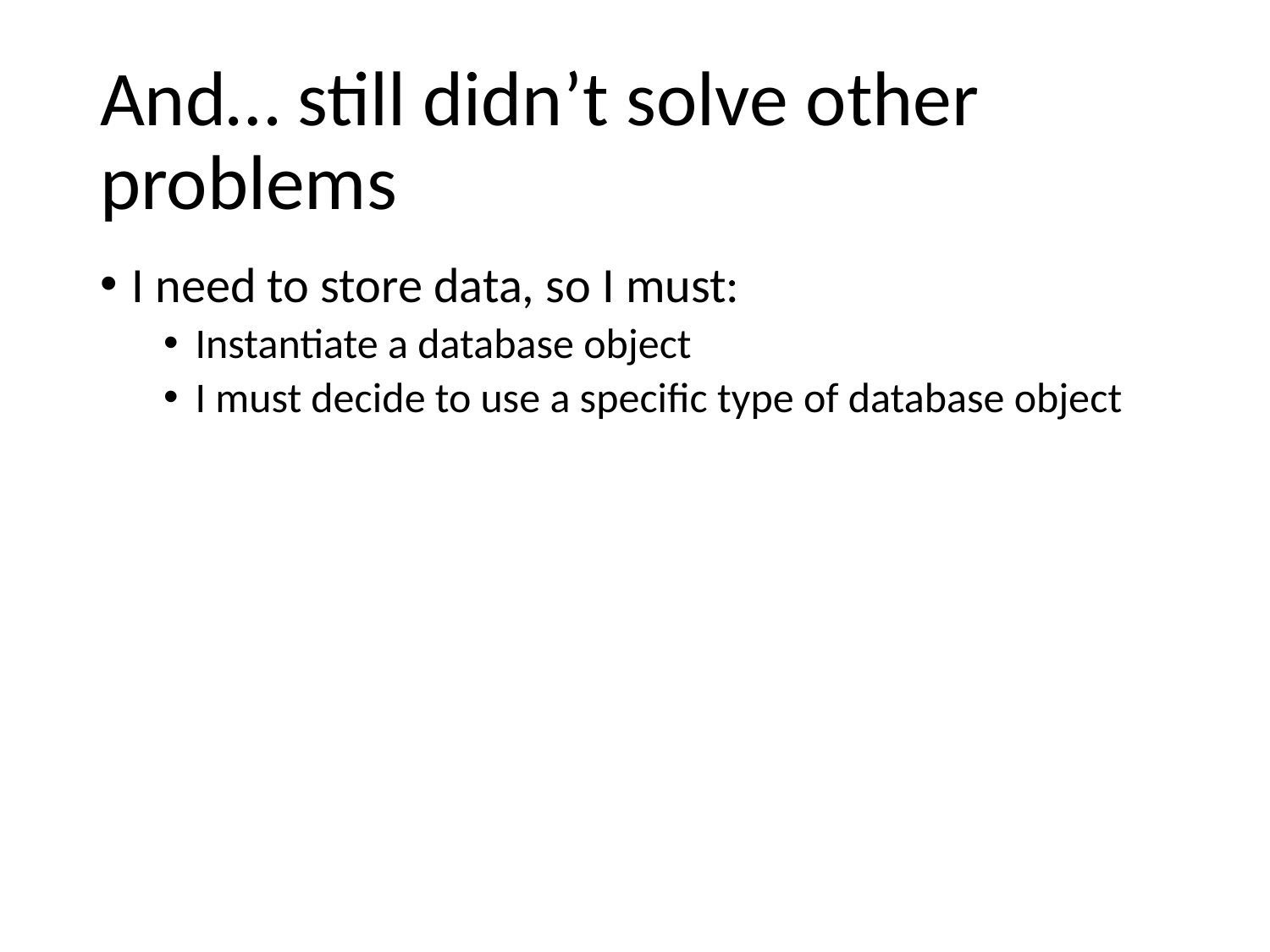

# And… still didn’t solve other problems
I need to store data, so I must:
Instantiate a database object
I must decide to use a specific type of database object